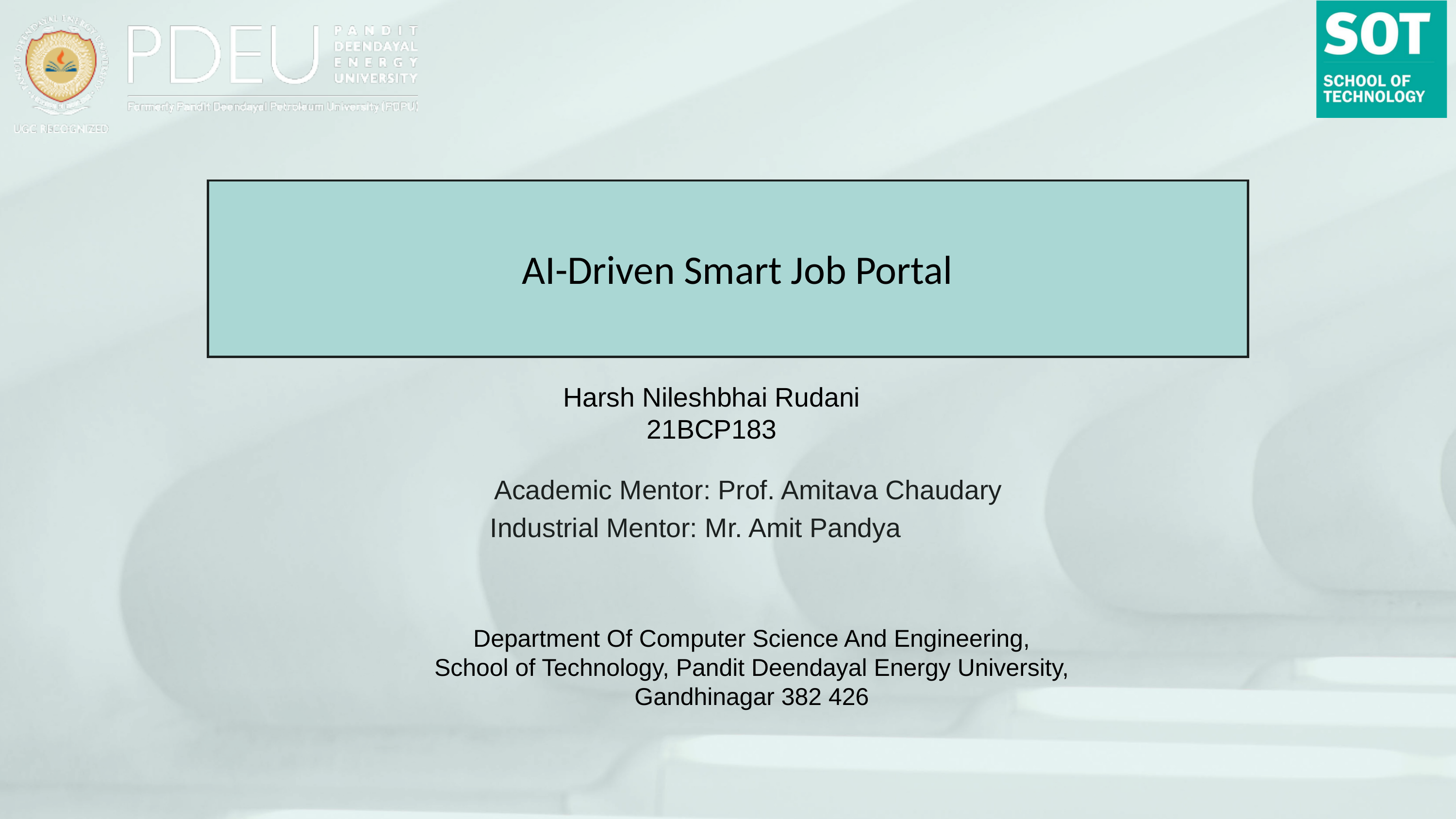

AI-Driven Smart Job Portal

Harsh Nileshbhai Rudani
21BCP183
              Academic Mentor: Prof. Amitava Chaudary
Industrial Mentor: Mr. Amit Pandya
Department Of Computer Science And Engineering,
School of Technology, Pandit Deendayal Energy University,
Gandhinagar 382 426